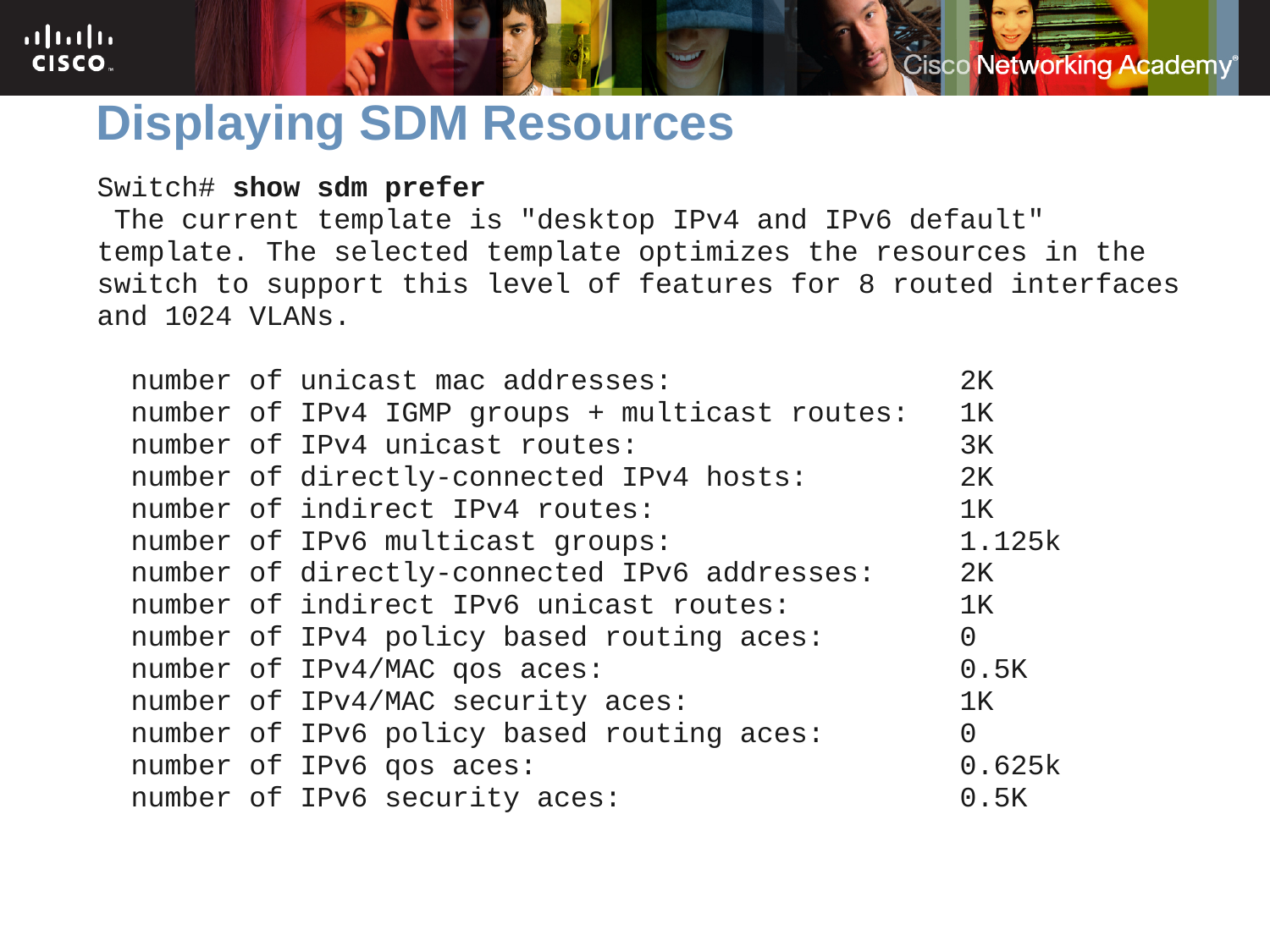

# Displaying SDM Resources
Switch# show sdm prefer
 The current template is "desktop IPv4 and IPv6 default" template. The selected template optimizes the resources in the switch to support this level of features for 8 routed interfaces and 1024 VLANs.
  number of unicast mac addresses:                 2K
  number of IPv4 IGMP groups + multicast routes:   1K
  number of IPv4 unicast routes:                   3K
  number of directly-connected IPv4 hosts:         2K
  number of indirect IPv4 routes:                  1K
  number of IPv6 multicast groups:                 1.125k
  number of directly-connected IPv6 addresses:     2K
  number of indirect IPv6 unicast routes:          1K
  number of IPv4 policy based routing aces:        0
  number of IPv4/MAC qos aces:                     0.5K
  number of IPv4/MAC security aces:                1K
  number of IPv6 policy based routing aces:        0
  number of IPv6 qos aces:                         0.625k
  number of IPv6 security aces:                    0.5K